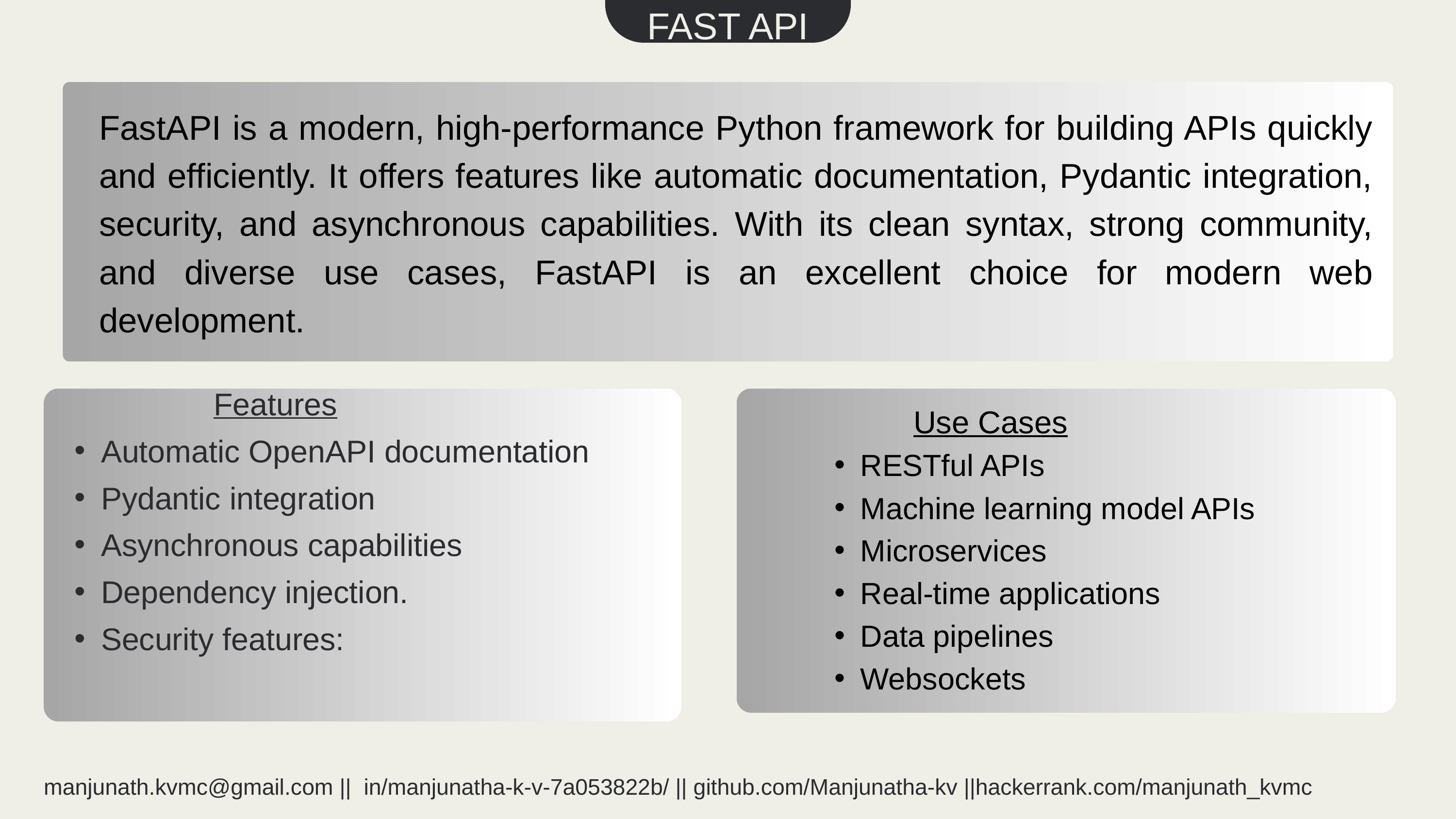

FAST API

FastAPI is a modern, high-performance Python framework for building APIs quickly and efficiently. It offers features like automatic documentation, Pydantic integration, security, and asynchronous capabilities. With its clean syntax, strong community, and diverse use cases, FastAPI is an excellent choice for modern web development.

                   Features
Automatic OpenAPI documentation
Pydantic integration
Asynchronous capabilities
Dependency injection.
Security features:

            Use Cases
RESTful APIs
Machine learning model APIs
Microservices
Real-time applications
Data pipelines
Websockets

manjunath.kvmc@gmail.com ||  in/manjunatha-k-v-7a053822b/ || github.com/Manjunatha-kv ||hackerrank.com/manjunath_kvmc